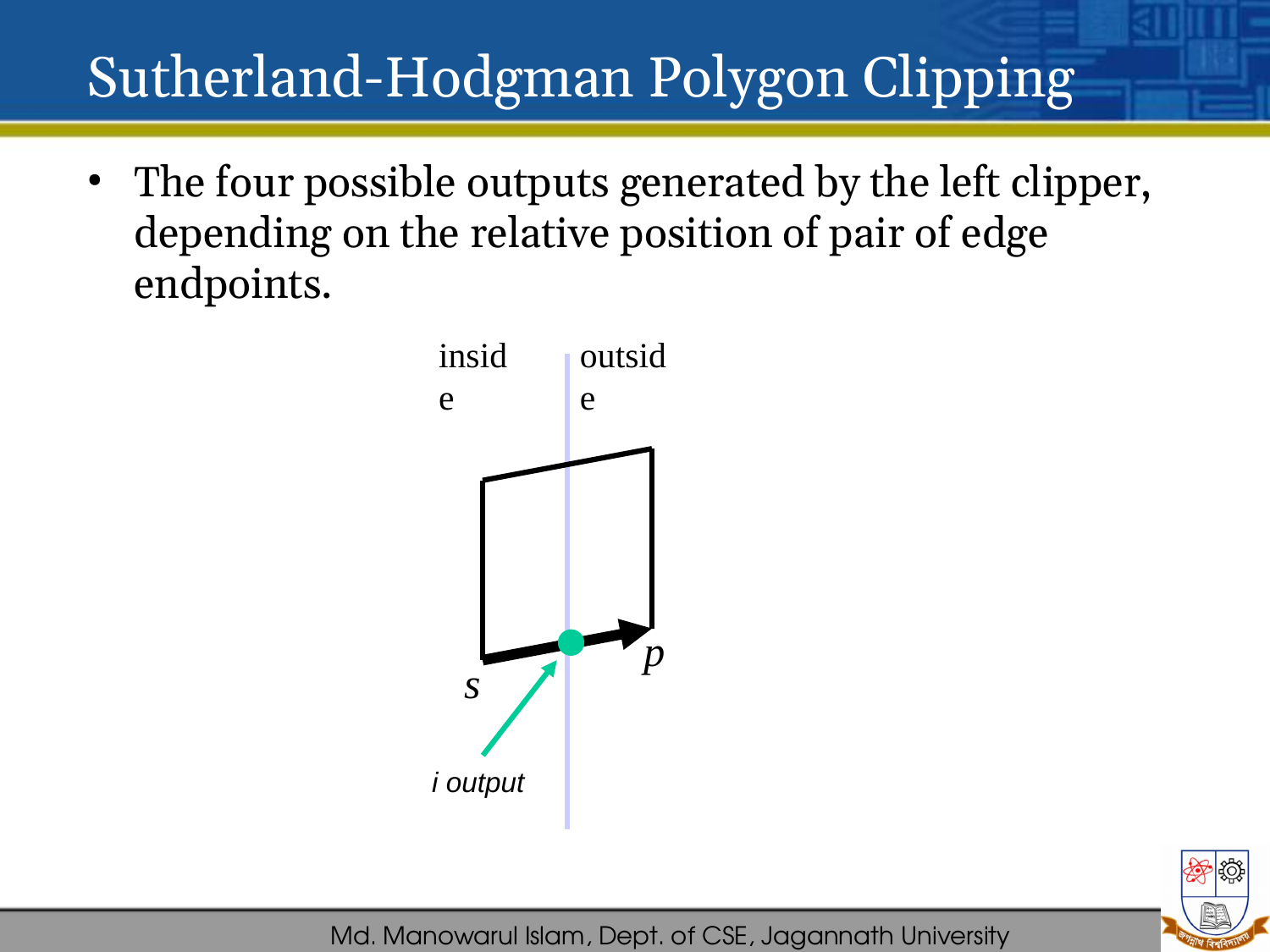

# Sutherland-Hodgman Polygon Clipping
The four possible outputs generated by the left clipper, depending on the relative position of pair of edge endpoints.

inside
outside
p

s
i output